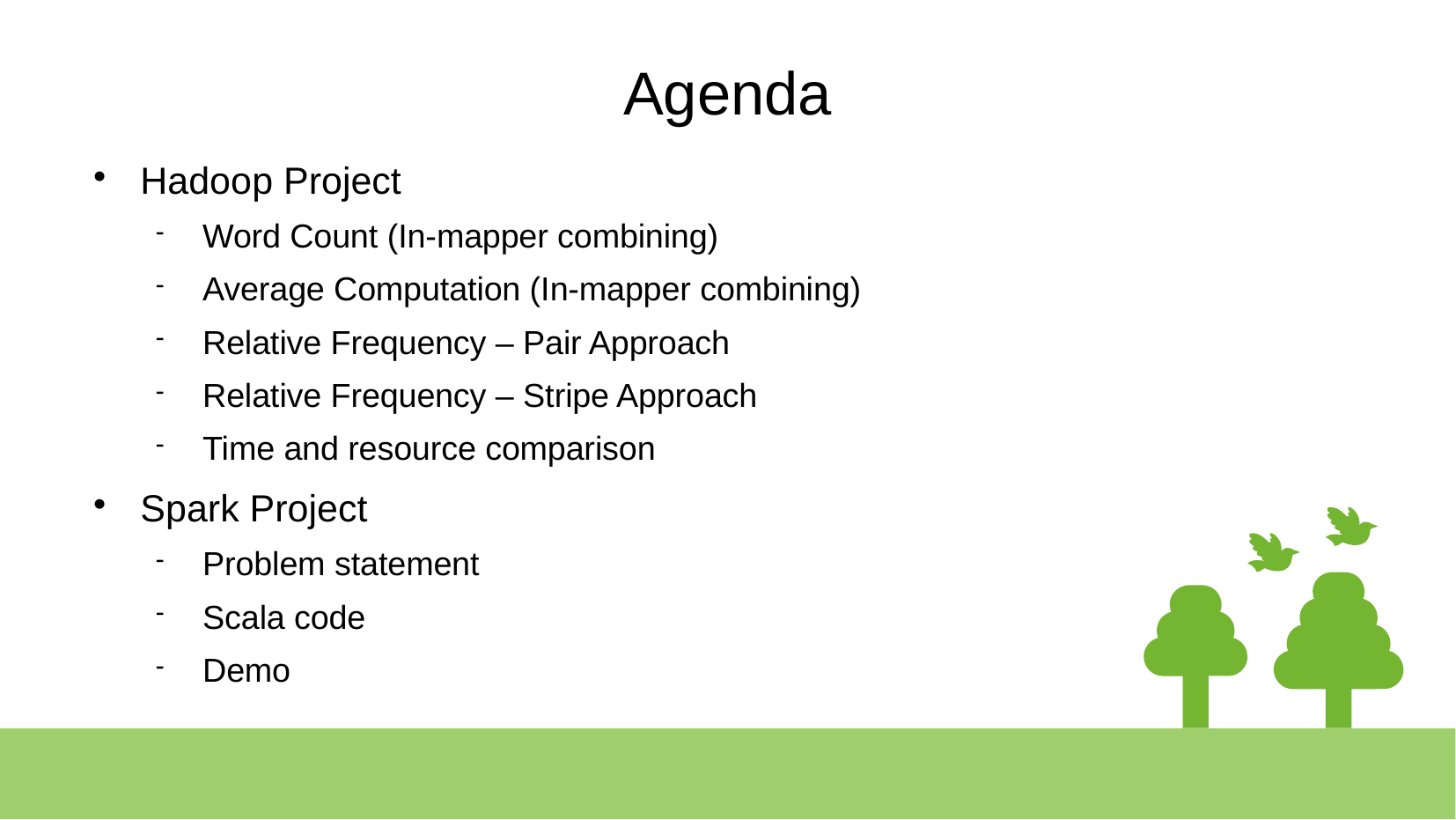

# Agenda
Hadoop Project
Word Count (In-mapper combining)
Average Computation (In-mapper combining)
Relative Frequency – Pair Approach
Relative Frequency – Stripe Approach
Time and resource comparison
Spark Project
Problem statement
Scala code
Demo